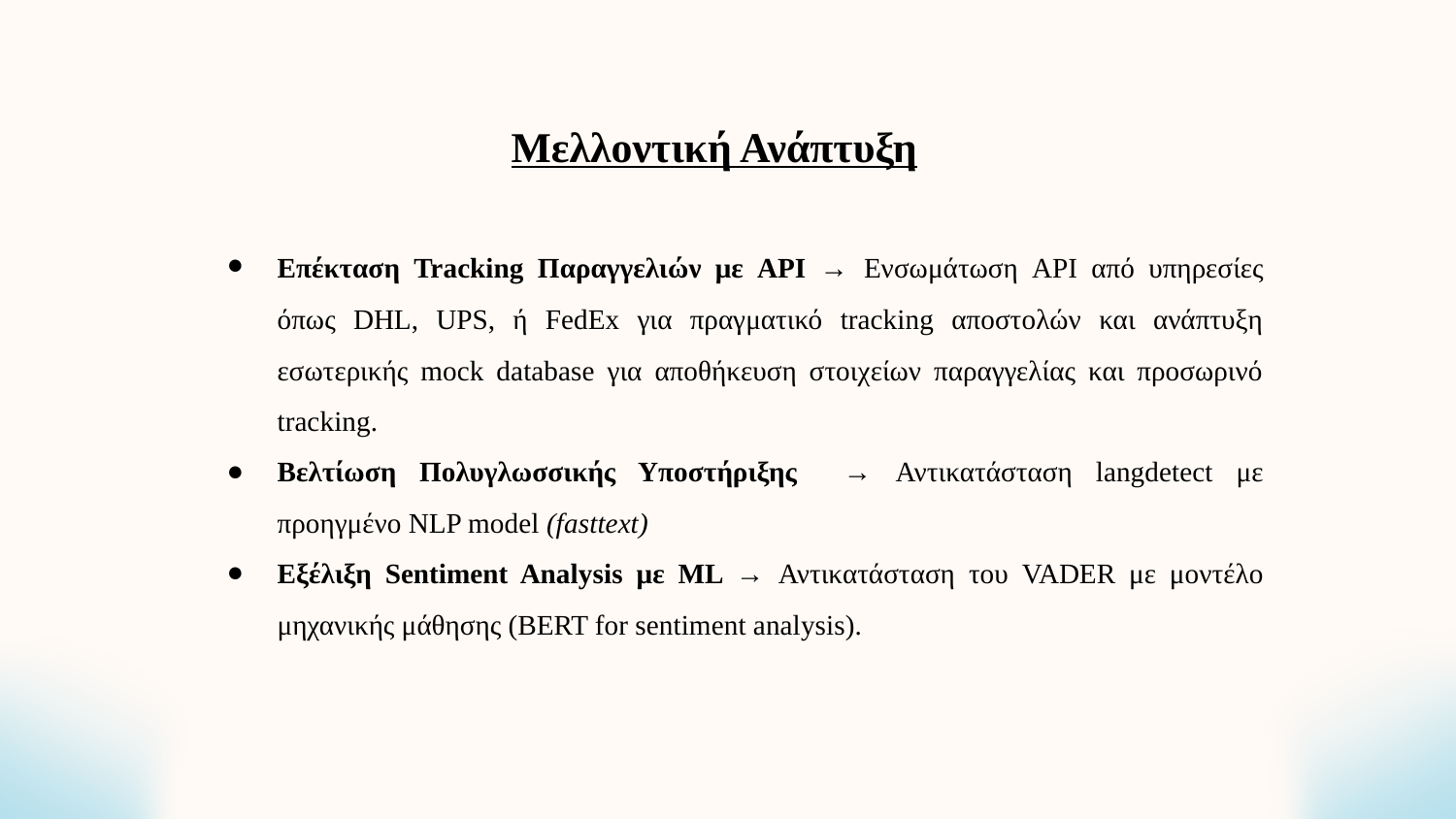

Μελλοντική Ανάπτυξη
Επέκταση Tracking Παραγγελιών με API → Ενσωμάτωση API από υπηρεσίες όπως DHL, UPS, ή FedEx για πραγματικό tracking αποστολών και ανάπτυξη εσωτερικής mock database για αποθήκευση στοιχείων παραγγελίας και προσωρινό tracking.
Βελτίωση Πολυγλωσσικής Υποστήριξης  → Αντικατάσταση langdetect με προηγμένο NLP model (fasttext)
Εξέλιξη Sentiment Analysis με ML → Αντικατάσταση του VADER με μοντέλο μηχανικής μάθησης (BERT for sentiment analysis).